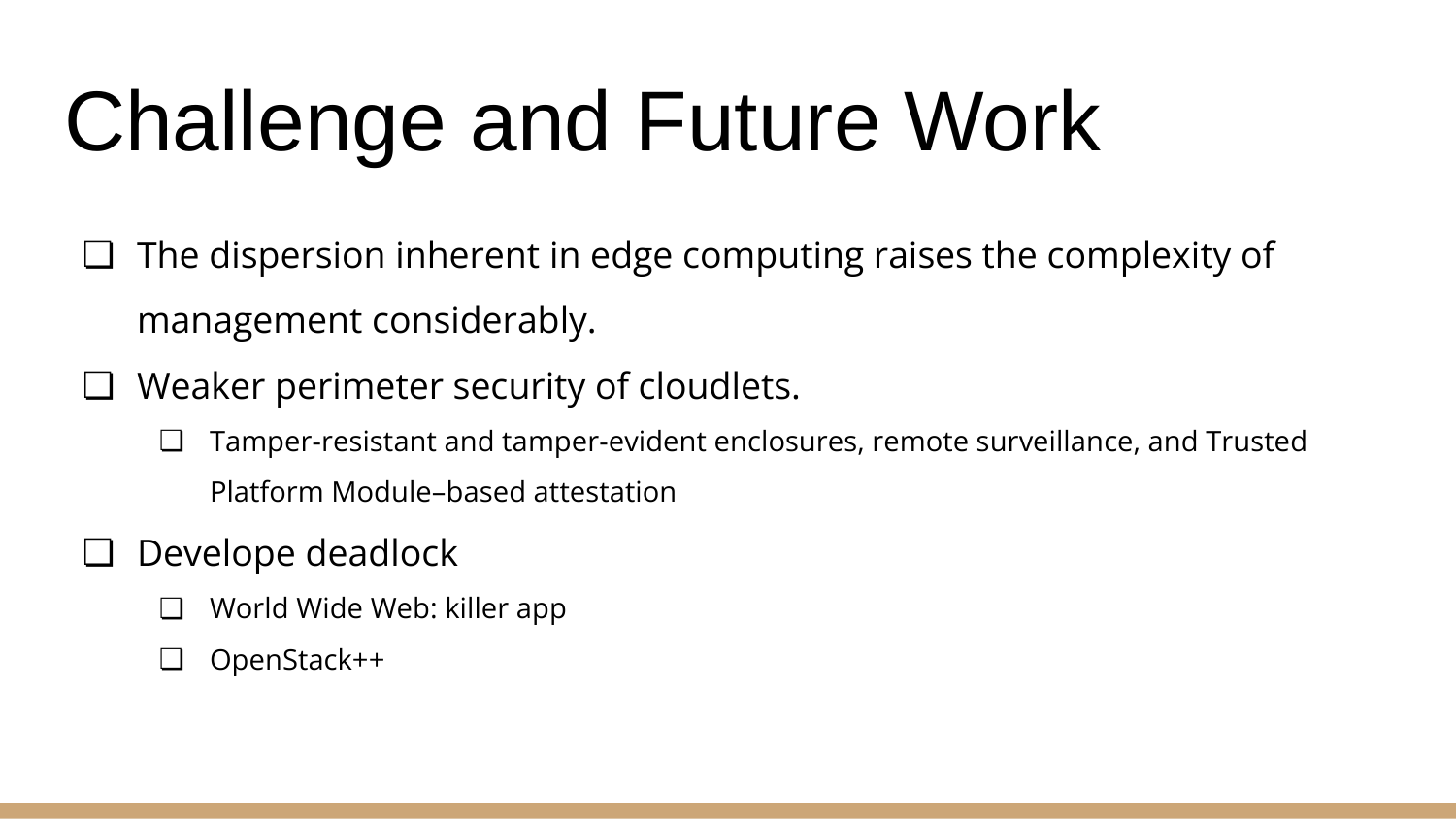

# Challenge and Future Work
The dispersion inherent in edge computing raises the complexity of management considerably.
Weaker perimeter security of cloudlets.
Tamper-resistant and tamper-evident enclosures, remote surveillance, and Trusted Platform Module–based attestation
Develope deadlock
World Wide Web: killer app
OpenStack++